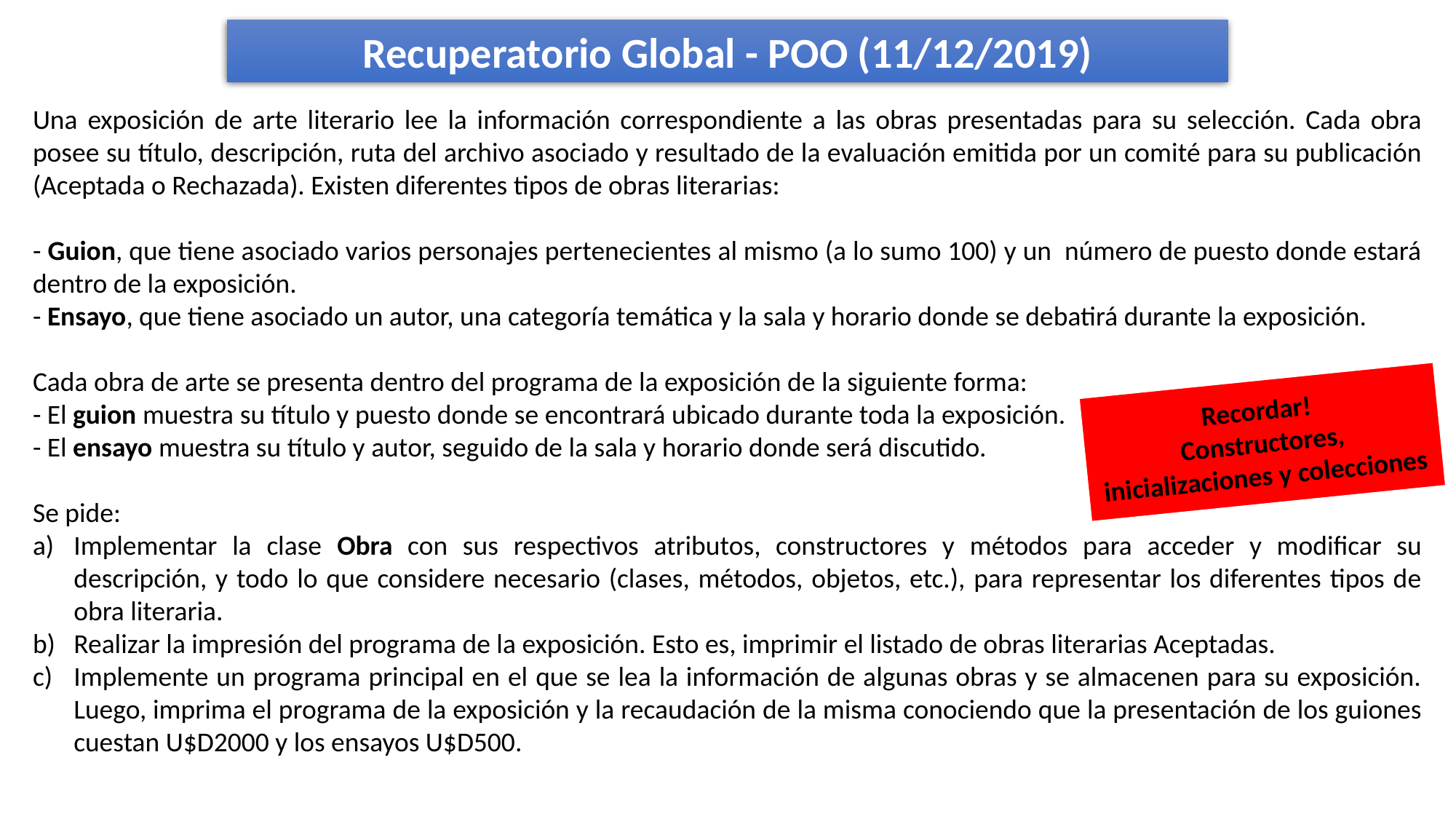

Recuperatorio Global - POO (11/12/2019)
Una exposición de arte literario lee la información correspondiente a las obras presentadas para su selección. Cada obra posee su título, descripción, ruta del archivo asociado y resultado de la evaluación emitida por un comité para su publicación (Aceptada o Rechazada). Existen diferentes tipos de obras literarias:

- Guion, que tiene asociado varios personajes pertenecientes al mismo (a lo sumo 100) y un  número de puesto donde estará dentro de la exposición.
- Ensayo, que tiene asociado un autor, una categoría temática y la sala y horario donde se debatirá durante la exposición.

Cada obra de arte se presenta dentro del programa de la exposición de la siguiente forma:
- El guion muestra su título y puesto donde se encontrará ubicado durante toda la exposición.
- El ensayo muestra su título y autor, seguido de la sala y horario donde será discutido.

Se pide:
Implementar la clase Obra con sus respectivos atributos, constructores y métodos para acceder y modificar su descripción, y todo lo que considere necesario (clases, métodos, objetos, etc.), para representar los diferentes tipos de obra literaria.
Realizar la impresión del programa de la exposición. Esto es, imprimir el listado de obras literarias Aceptadas.
Implemente un programa principal en el que se lea la información de algunas obras y se almacenen para su exposición. Luego, imprima el programa de la exposición y la recaudación de la misma conociendo que la presentación de los guiones cuestan U$D2000 y los ensayos U$D500.
Recordar!
Constructores, inicializaciones y colecciones